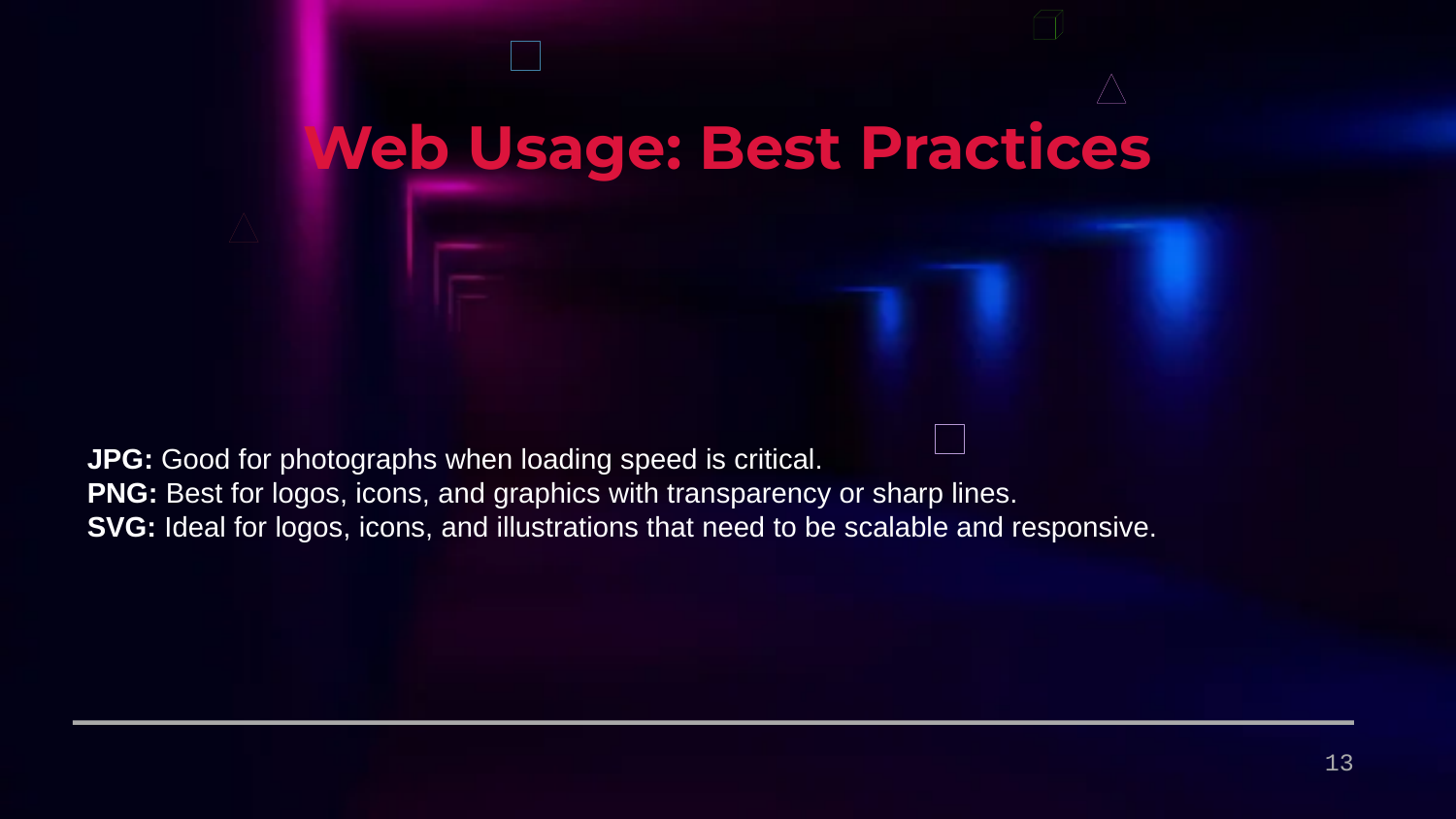

Web Usage: Best Practices

JPG: Good for photographs when loading speed is critical.
PNG: Best for logos, icons, and graphics with transparency or sharp lines.
SVG: Ideal for logos, icons, and illustrations that need to be scalable and responsive.

13